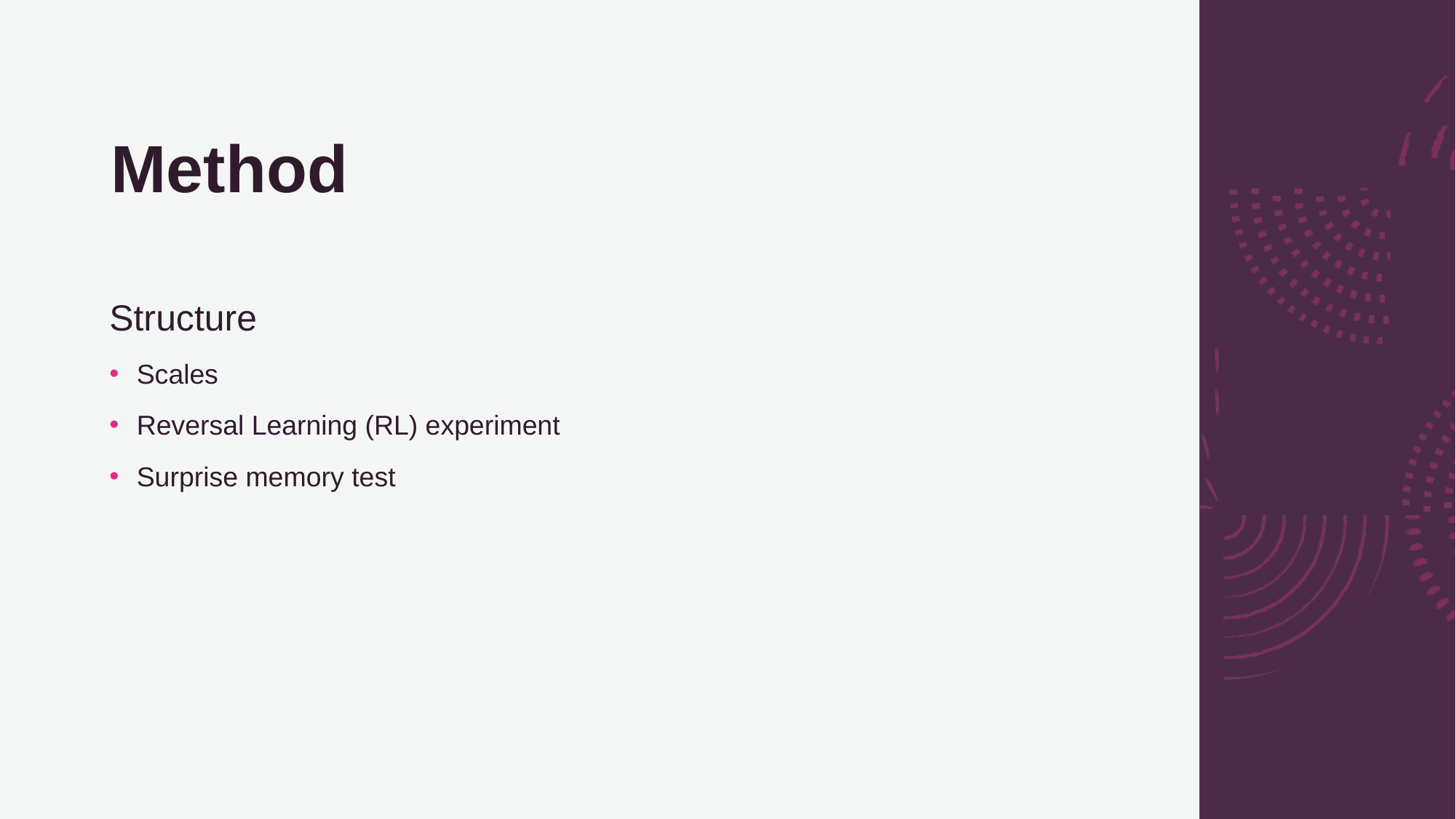

# Method
Structure
Scales
Reversal Learning (RL) experiment
Surprise memory test
10